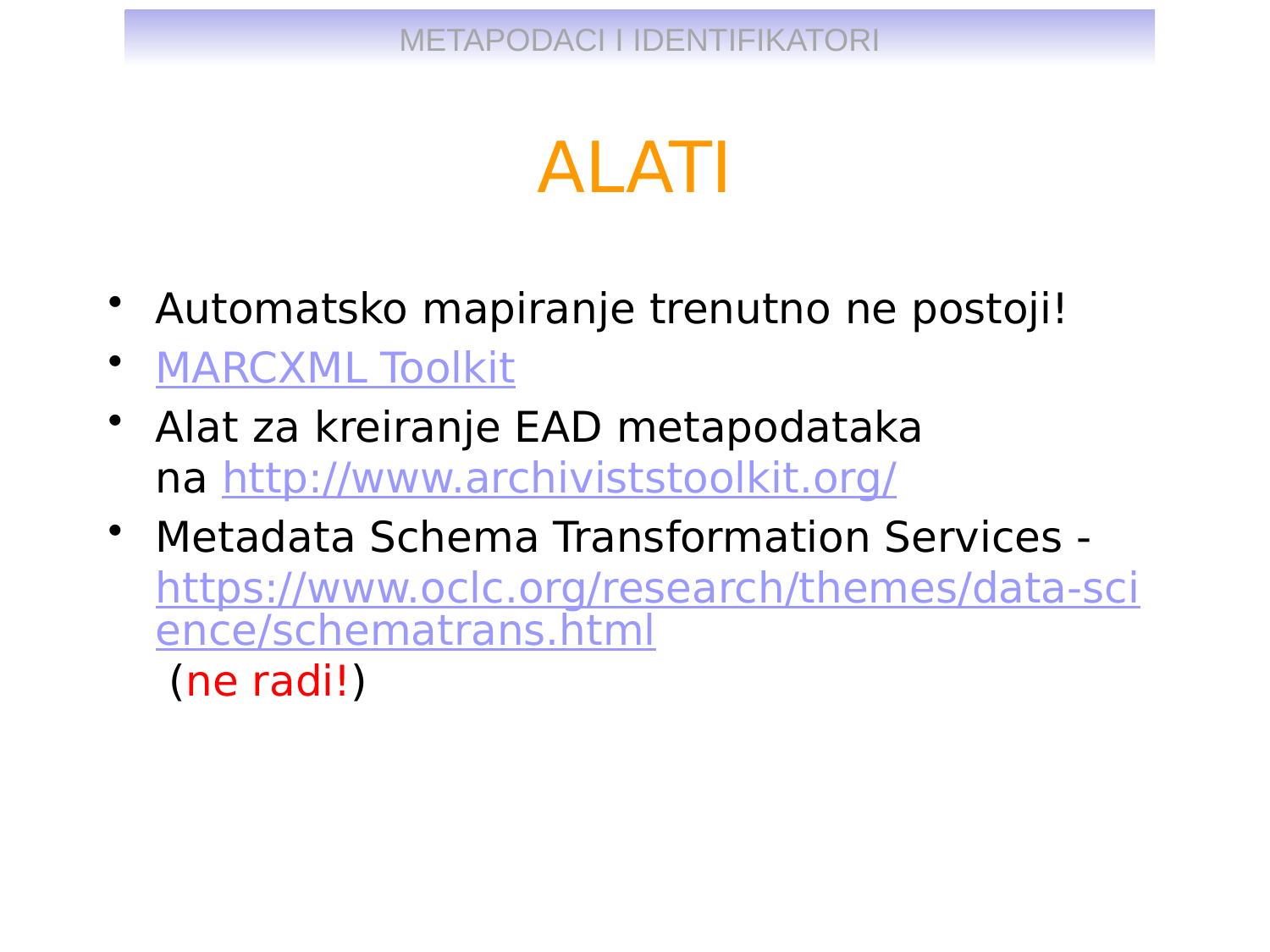

# ALATI
Automatsko mapiranje trenutno ne postoji!
MARCXML Toolkit
Alat za kreiranje EAD metapodataka
na http://www.archiviststoolkit.org/
Metadata Schema Transformation Services - https://www.oclc.org/research/themes/data-science/schematrans.html (ne radi!)